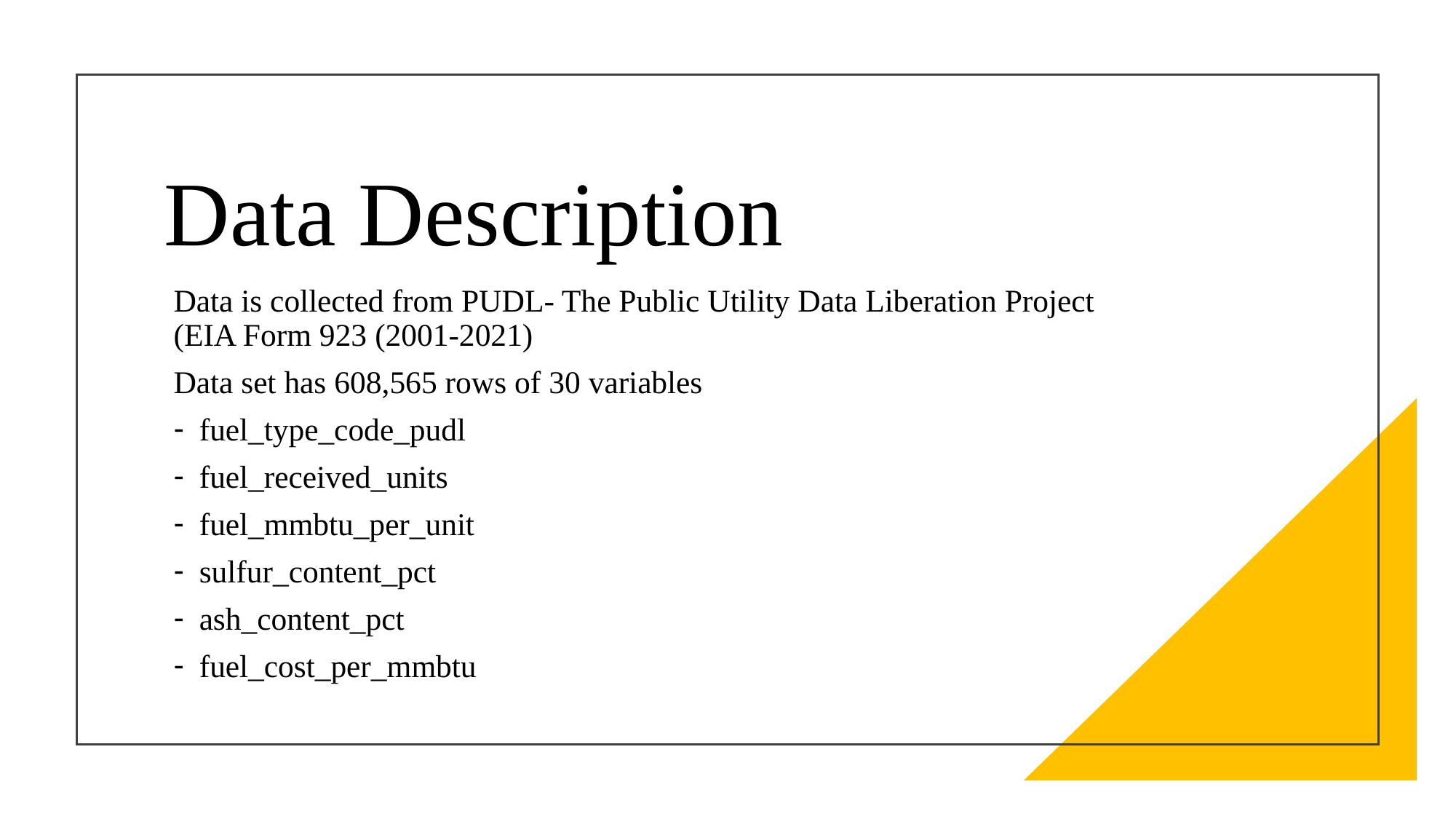

# Data Description
Data is collected from PUDL- The Public Utility Data Liberation Project (EIA Form 923 (2001-2021)
Data set has 608,565 rows of 30 variables
fuel_type_code_pudl
fuel_received_units
fuel_mmbtu_per_unit
sulfur_content_pct
ash_content_pct
fuel_cost_per_mmbtu